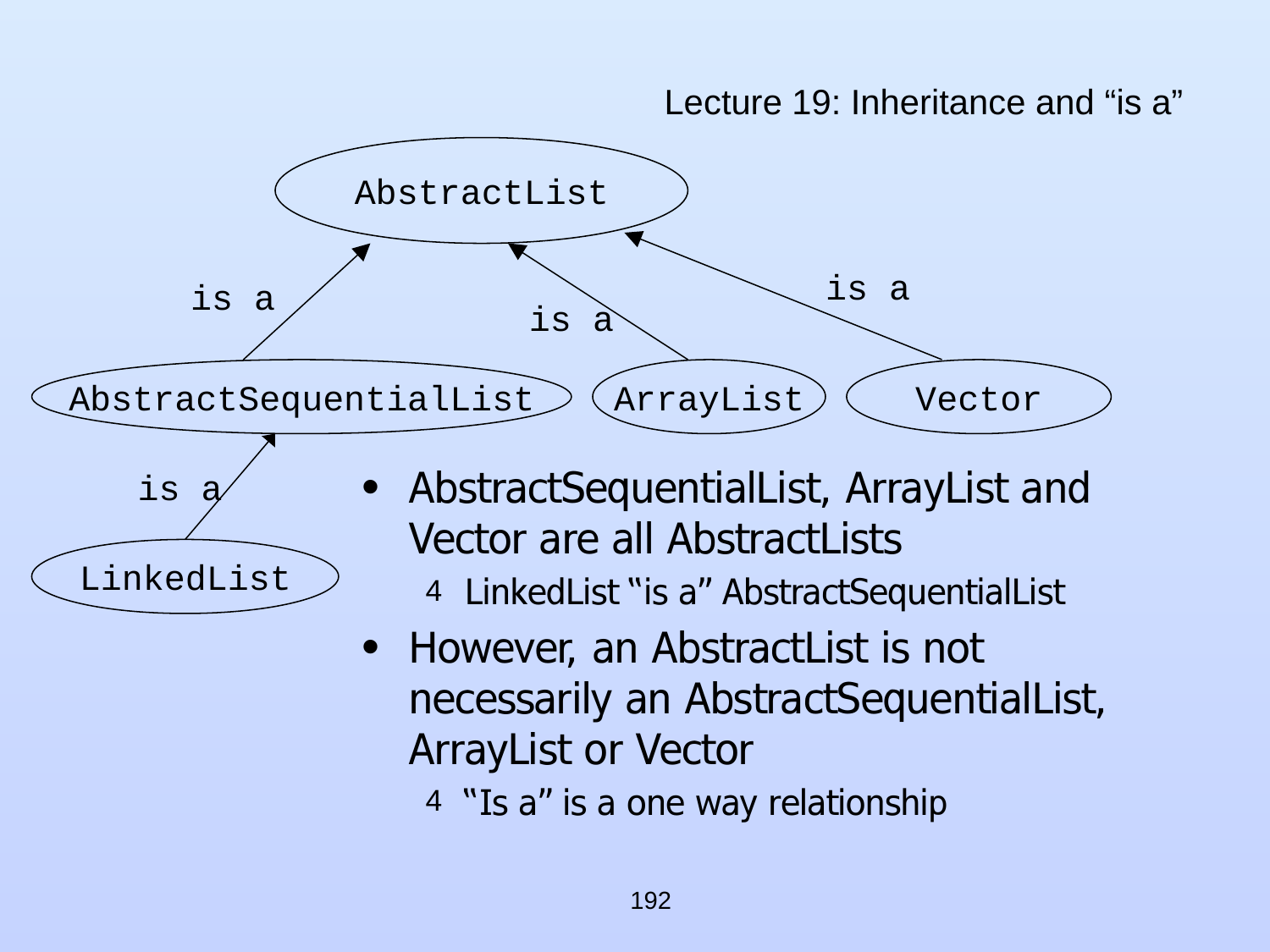

# Lecture 19: Inheritance and “is a”
AbstractList

is a
is a
is a
AbstractSequentialList
ArrayList
Vector
AbstractSequentialList, ArrayList and Vector are all AbstractLists
LinkedList “is a” AbstractSequentialList
However, an AbstractList is not necessarily an AbstractSequentialList, ArrayList or Vector
“Is a” is a one way relationship
is a
LinkedList
192